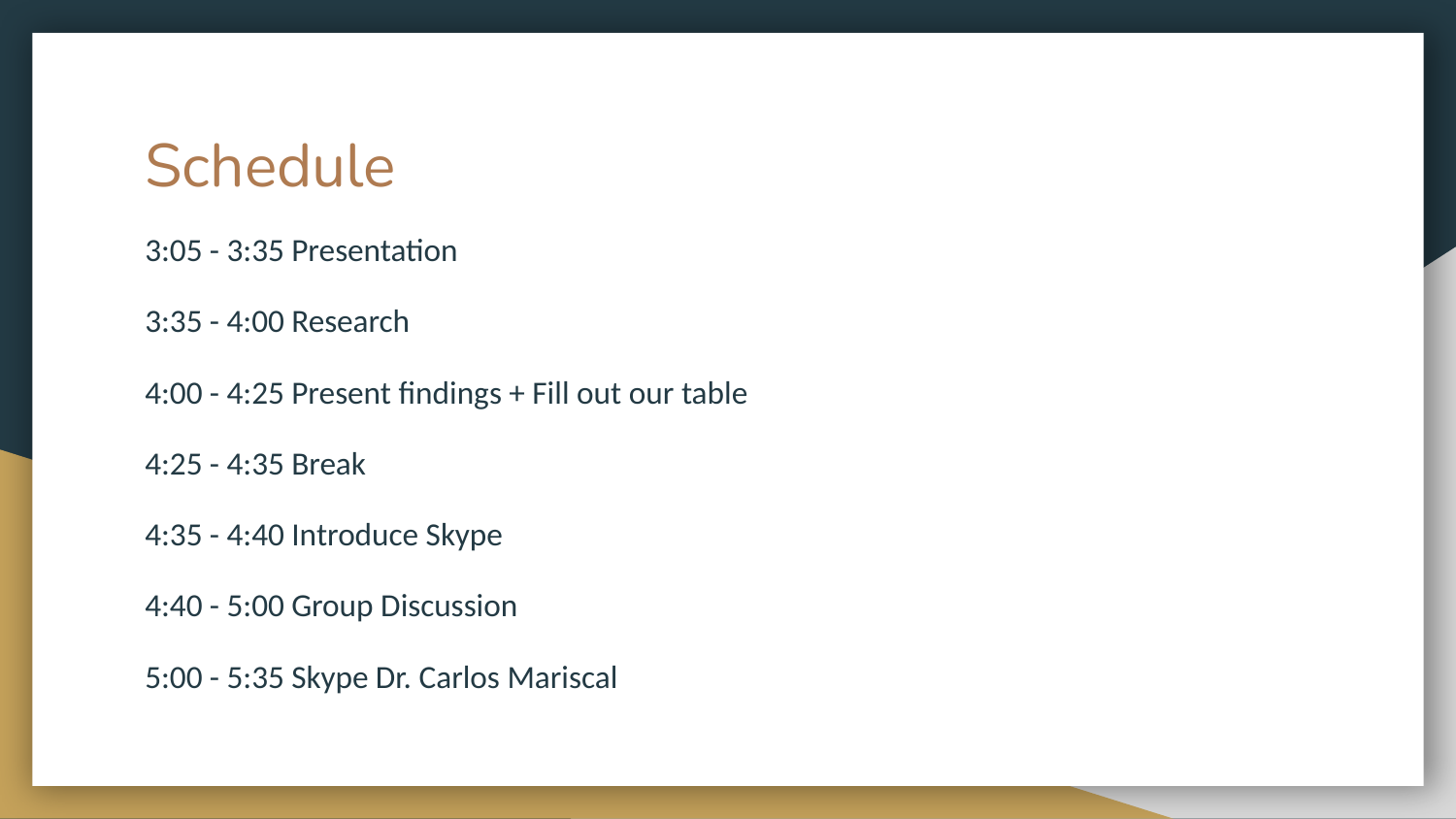

# Schedule
3:05 - 3:35 Presentation
3:35 - 4:00 Research
4:00 - 4:25 Present findings + Fill out our table
4:25 - 4:35 Break
4:35 - 4:40 Introduce Skype
4:40 - 5:00 Group Discussion
5:00 - 5:35 Skype Dr. Carlos Mariscal